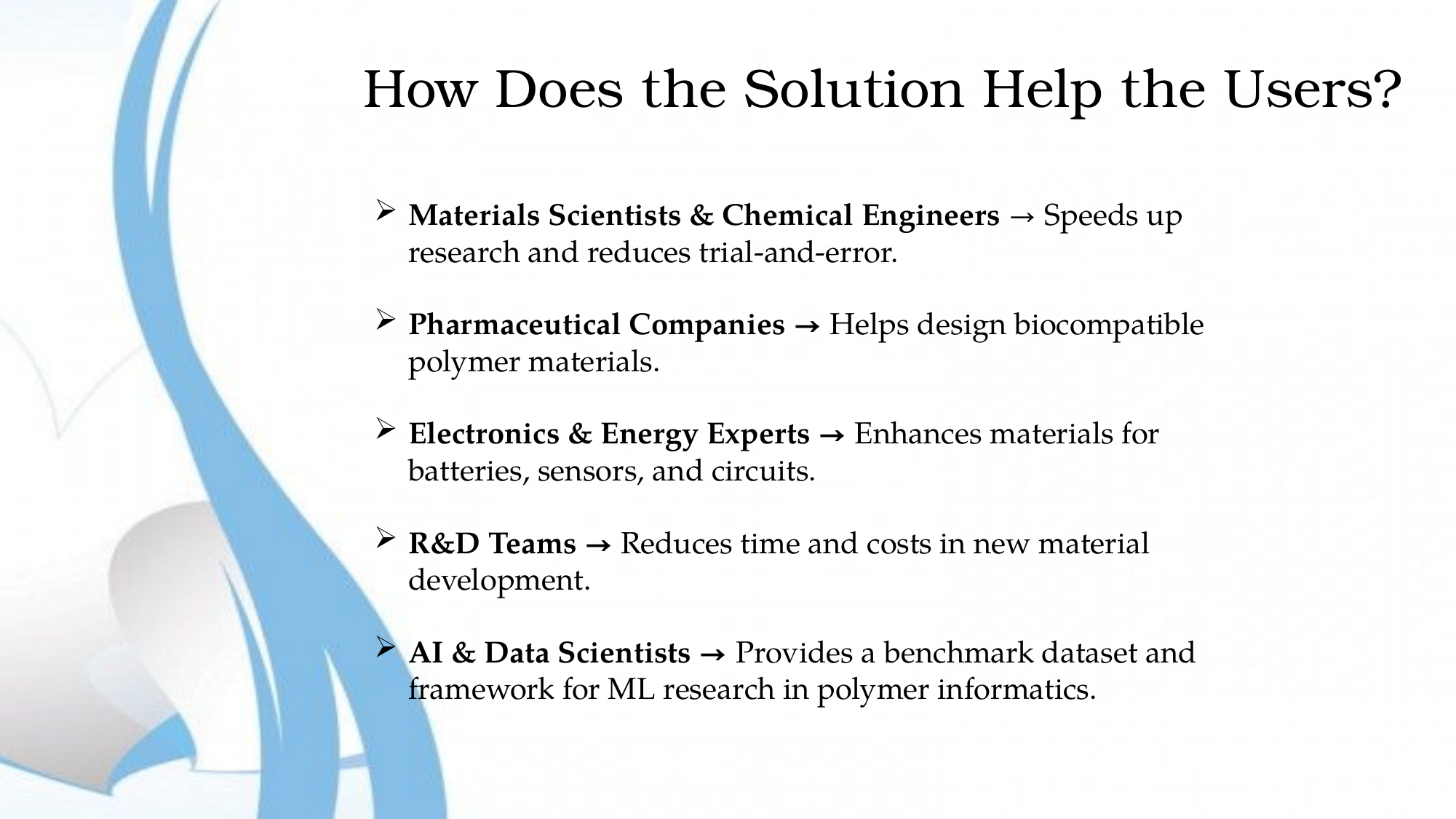

# How Does the Solution Help the Users?
Materials Scientists & Chemical Engineers → Speeds up research and reduces trial-and-error.

Pharmaceutical Companies → Helps design biocompatible polymer materials.

Electronics & Energy Experts → Enhances materials for batteries, sensors, and circuits.

R&D Teams → Reduces time and costs in new material development.

AI & Data Scientists → Provides a benchmark dataset and framework for ML research in polymer informatics.